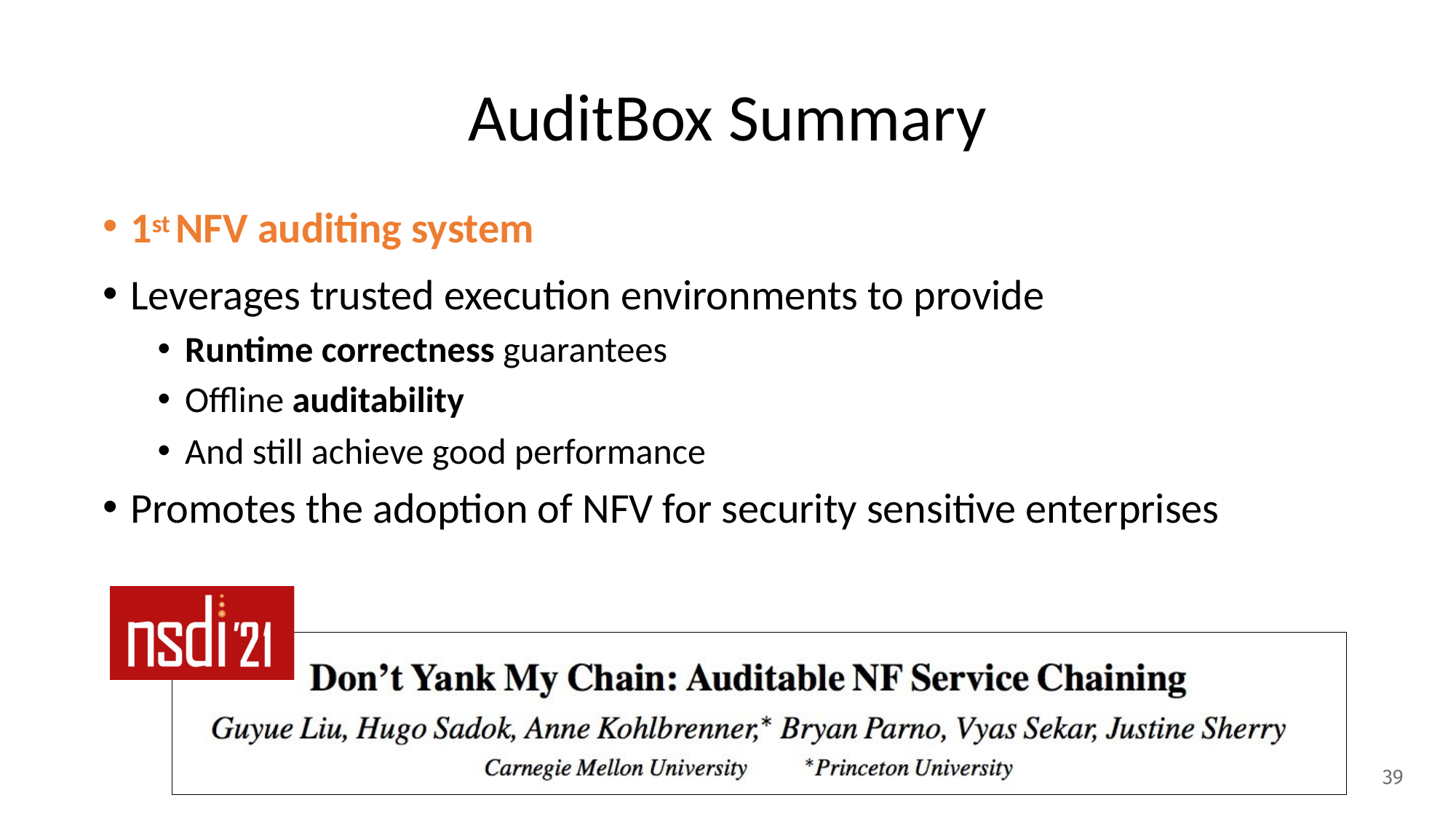

# AuditBox Summary
1st NFV auditing system
Leverages trusted execution environments to provide
Runtime correctness guarantees
Offline auditability
And still achieve good performance
Promotes the adoption of NFV for security sensitive enterprises

39